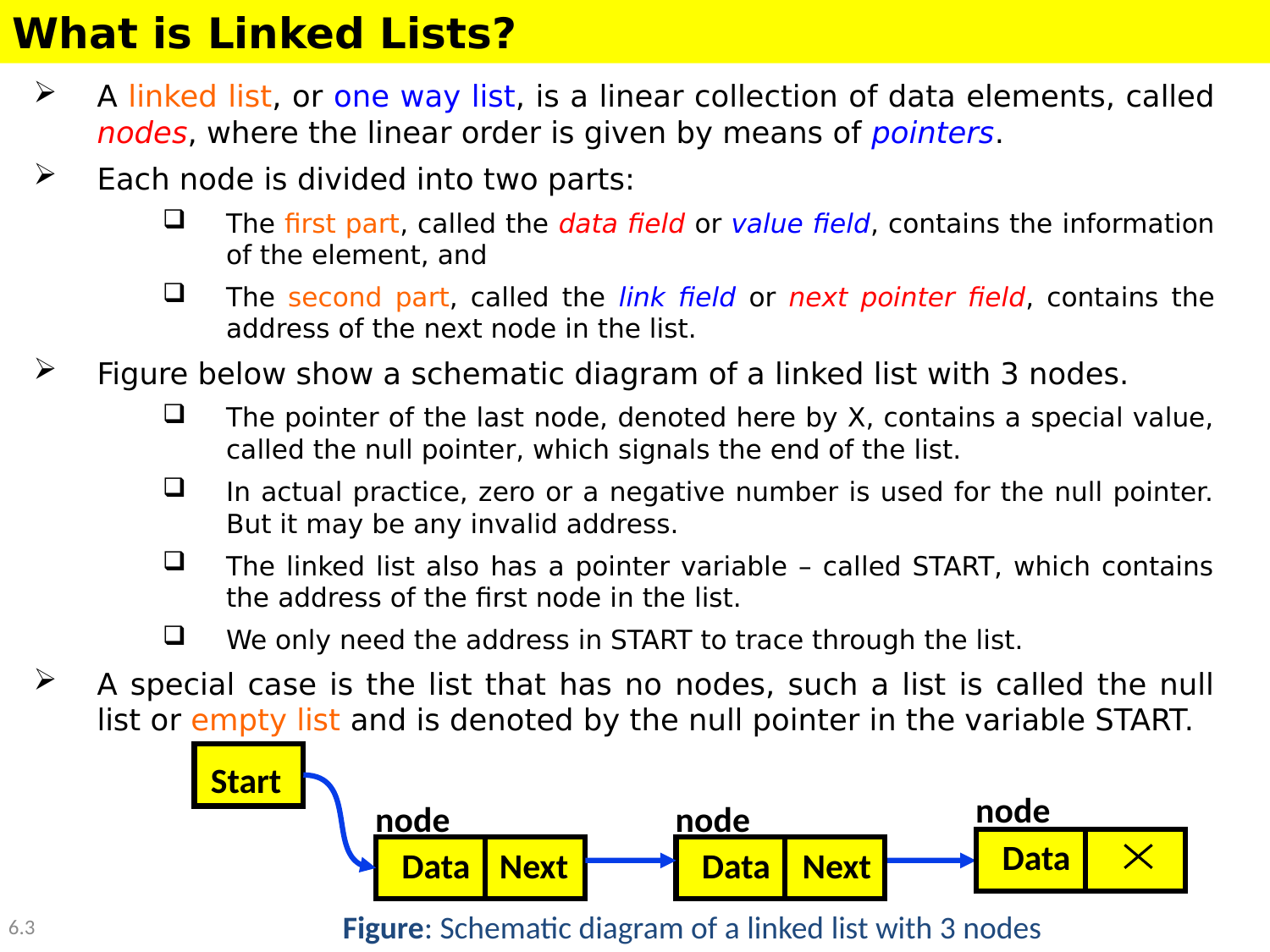

What is Linked Lists?
A linked list, or one way list, is a linear collection of data elements, called nodes, where the linear order is given by means of pointers.
Each node is divided into two parts:
The first part, called the data field or value field, contains the information of the element, and
The second part, called the link field or next pointer field, contains the address of the next node in the list.
Figure below show a schematic diagram of a linked list with 3 nodes.
The pointer of the last node, denoted here by X, contains a special value, called the null pointer, which signals the end of the list.
In actual practice, zero or a negative number is used for the null pointer. But it may be any invalid address.
The linked list also has a pointer variable – called START, which contains the address of the first node in the list.
We only need the address in START to trace through the list.
A special case is the list that has no nodes, such a list is called the null list or empty list and is denoted by the null pointer in the variable START.

Start
node
node

Data
Next
node

Data
Next

Data

6.3
Figure: Schematic diagram of a linked list with 3 nodes